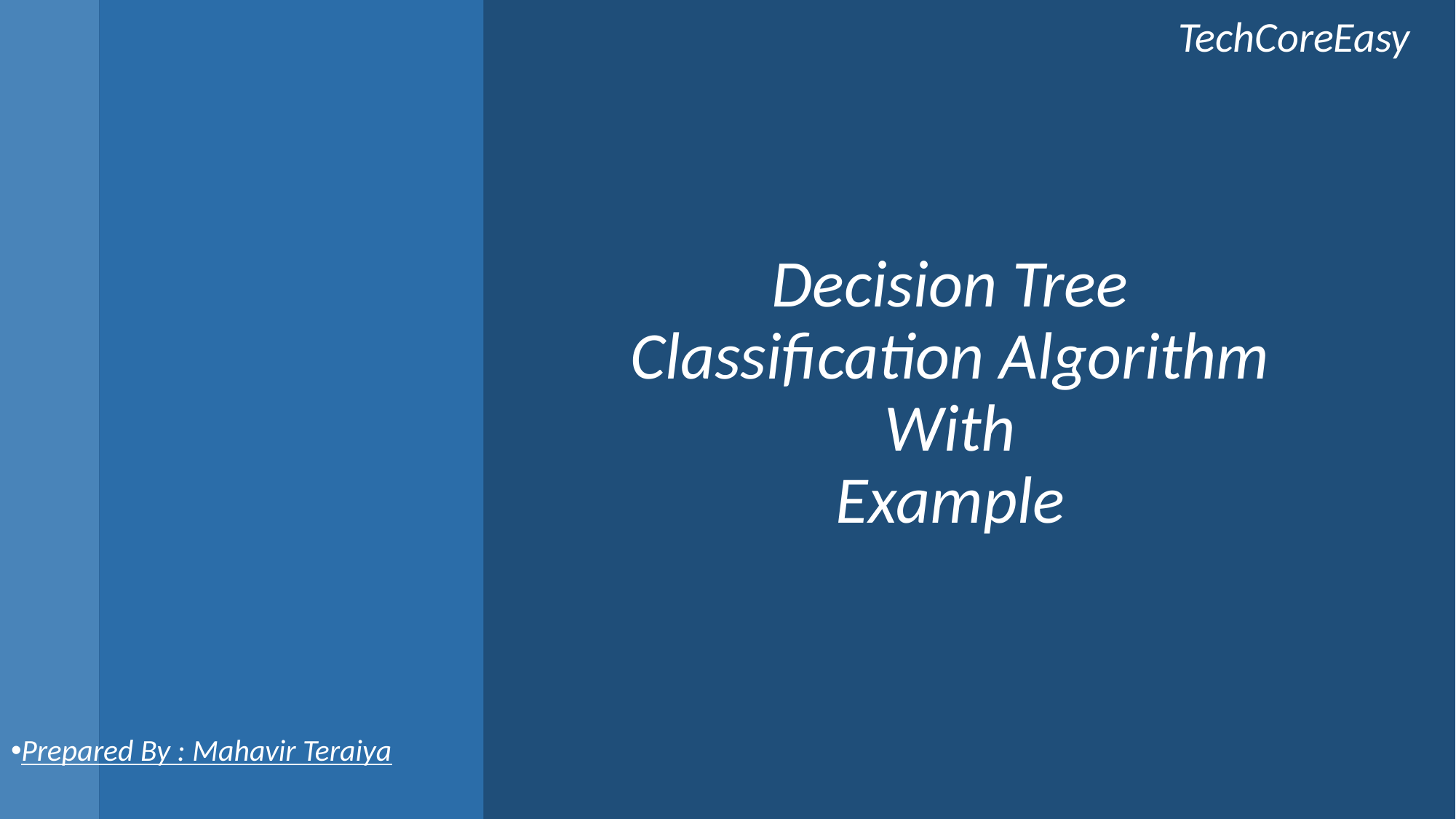

TechCoreEasy
# Decision Tree Classification Algorithm With Example
Prepared By : Mahavir Teraiya